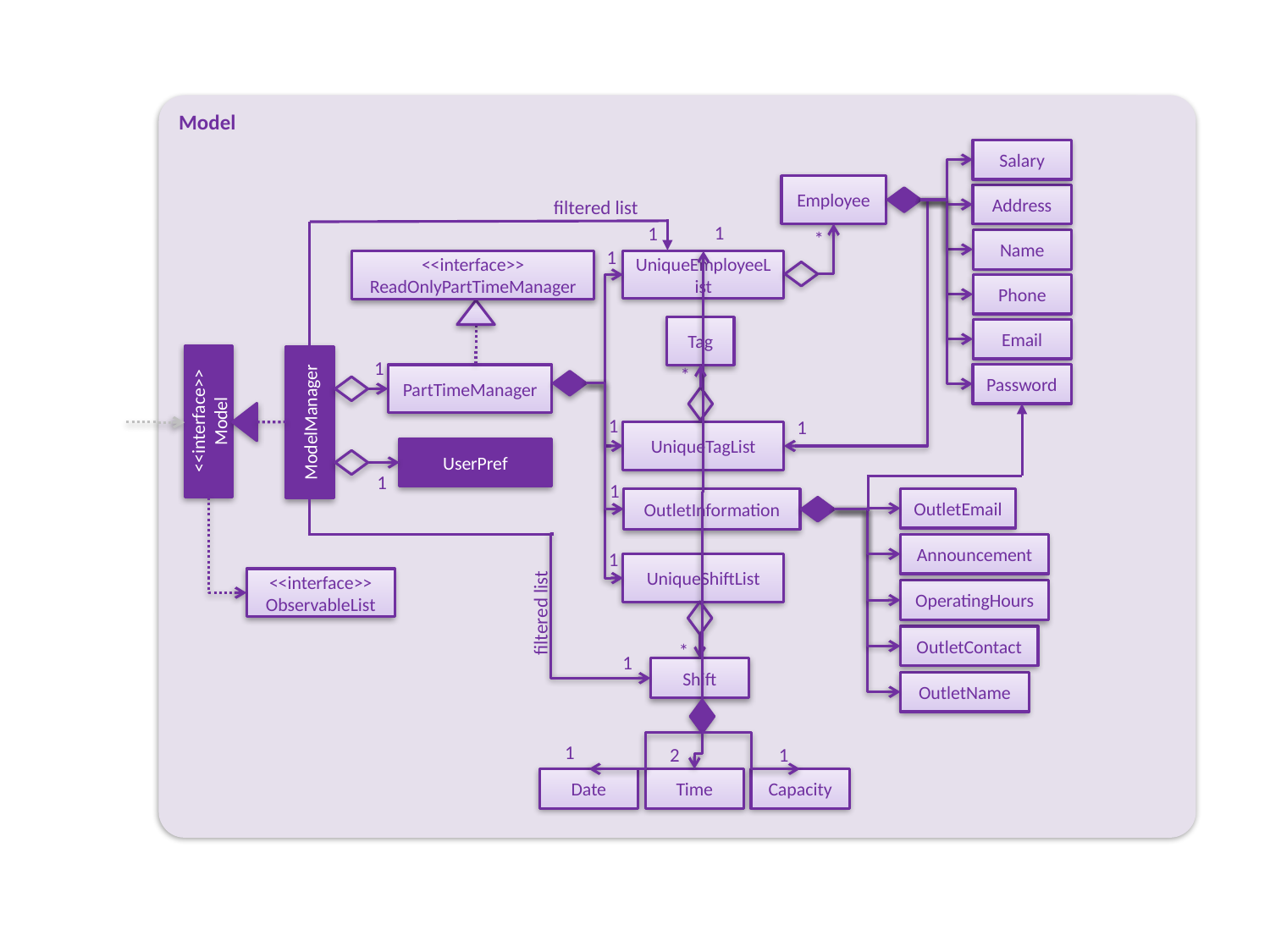

Model
Salary
Employee
Address

filtered list
1
1
*
Name
1
<<interface>>
ReadOnlyPartTimeManager
UniqueEmployeeList

Phone

Tag
Email
1
*
Password
PartTimeManager

<<interface>>
Model
ModelManager

1
1
UniqueTagList
UserPref

1
1
OutletEmail
OutletInformation

Announcement
1
UniqueShiftList
<<interface>>
ObservableList
OperatingHours
filtered list

OutletContact
*
1
Shift
OutletName

1
2
1
Date
Capacity
Time